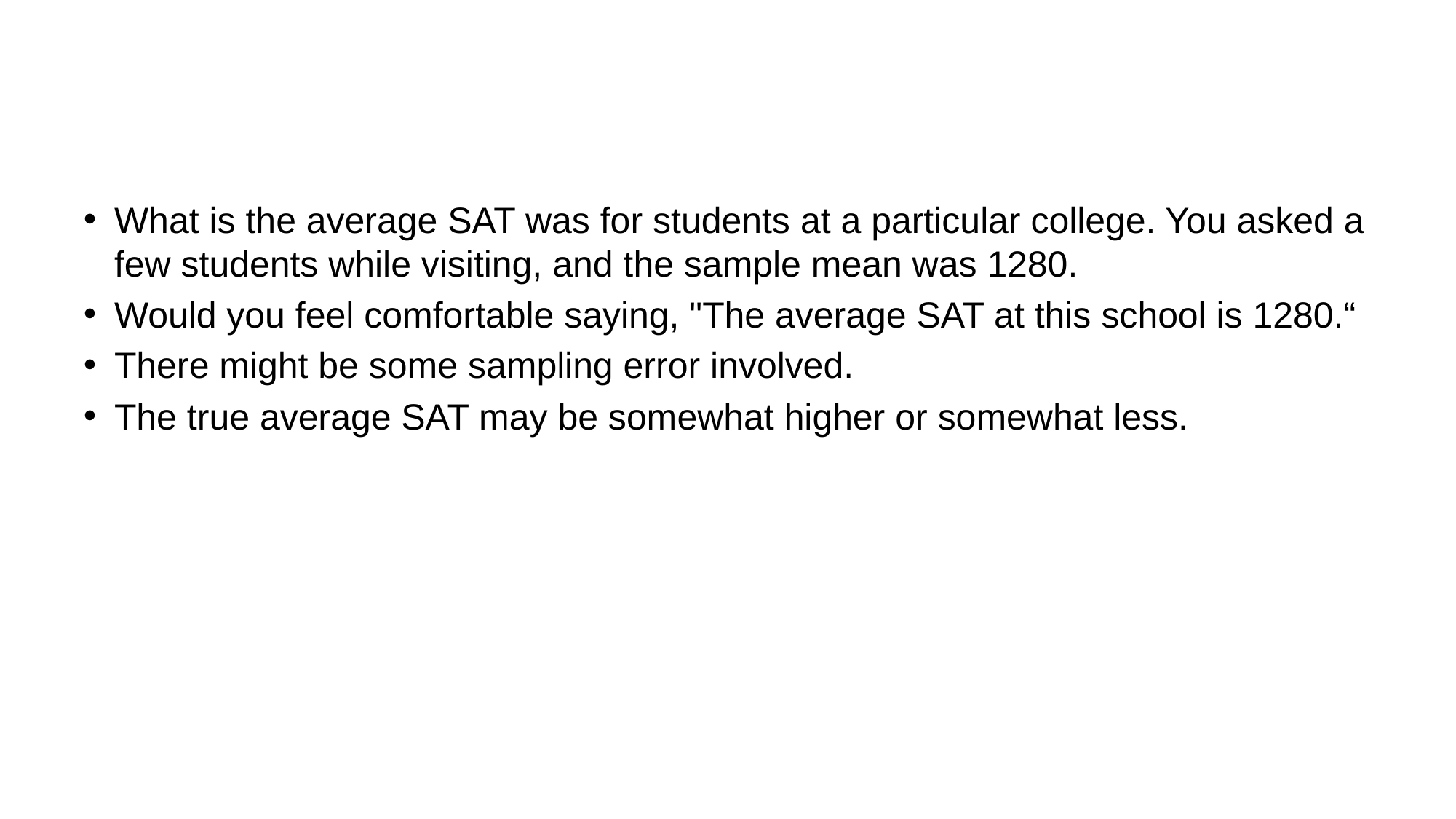

#
What is the average SAT was for students at a particular college. You asked a few students while visiting, and the sample mean was 1280.
Would you feel comfortable saying, "The average SAT at this school is 1280.“
There might be some sampling error involved.
The true average SAT may be somewhat higher or somewhat less.